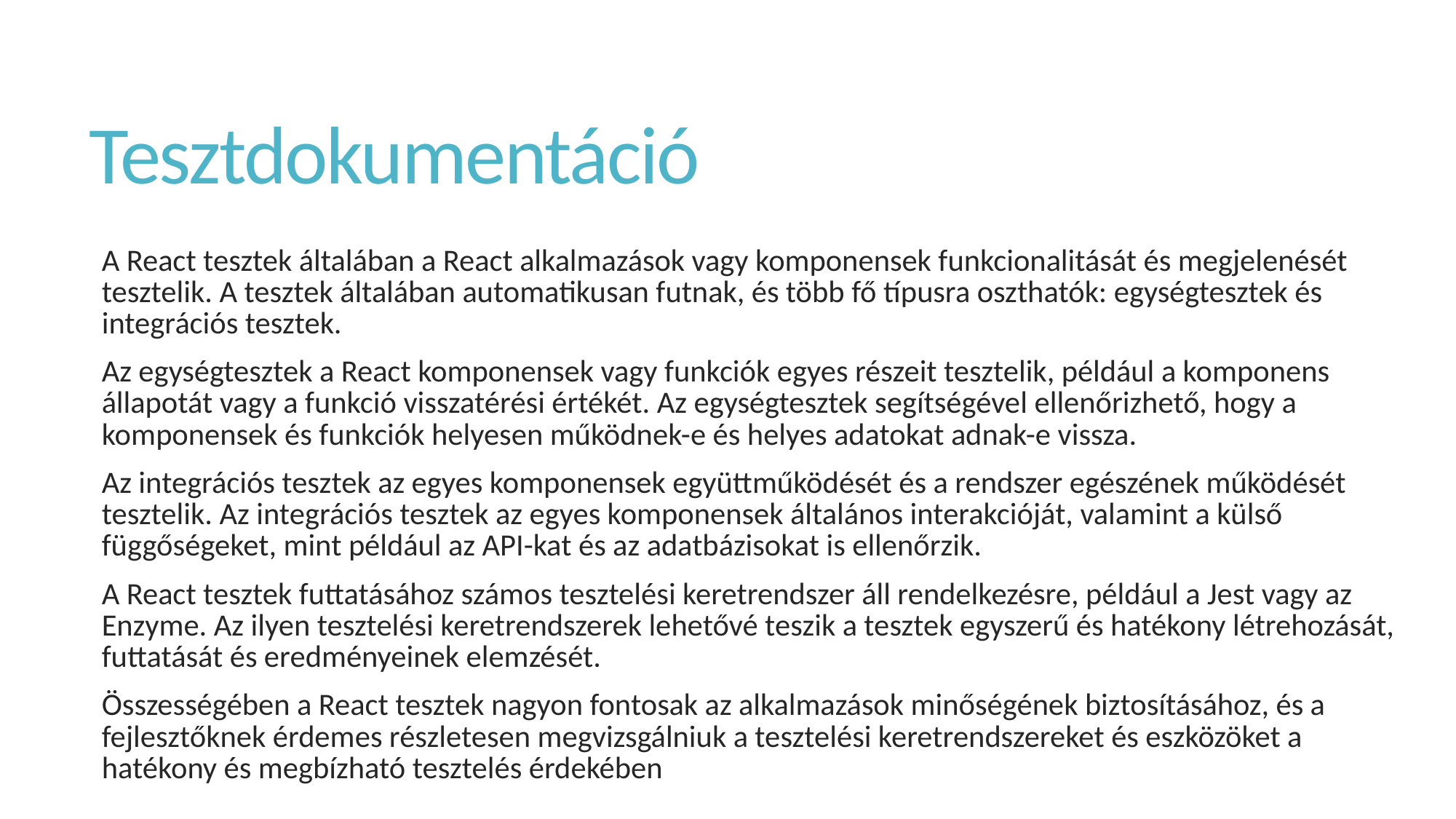

# Tesztdokumentáció
A React tesztek általában a React alkalmazások vagy komponensek funkcionalitását és megjelenését tesztelik. A tesztek általában automatikusan futnak, és több fő típusra oszthatók: egységtesztek és integrációs tesztek.
Az egységtesztek a React komponensek vagy funkciók egyes részeit tesztelik, például a komponens állapotát vagy a funkció visszatérési értékét. Az egységtesztek segítségével ellenőrizhető, hogy a komponensek és funkciók helyesen működnek-e és helyes adatokat adnak-e vissza.
Az integrációs tesztek az egyes komponensek együttműködését és a rendszer egészének működését tesztelik. Az integrációs tesztek az egyes komponensek általános interakcióját, valamint a külső függőségeket, mint például az API-kat és az adatbázisokat is ellenőrzik.
A React tesztek futtatásához számos tesztelési keretrendszer áll rendelkezésre, például a Jest vagy az Enzyme. Az ilyen tesztelési keretrendszerek lehetővé teszik a tesztek egyszerű és hatékony létrehozását, futtatását és eredményeinek elemzését.
Összességében a React tesztek nagyon fontosak az alkalmazások minőségének biztosításához, és a fejlesztőknek érdemes részletesen megvizsgálniuk a tesztelési keretrendszereket és eszközöket a hatékony és megbízható tesztelés érdekében